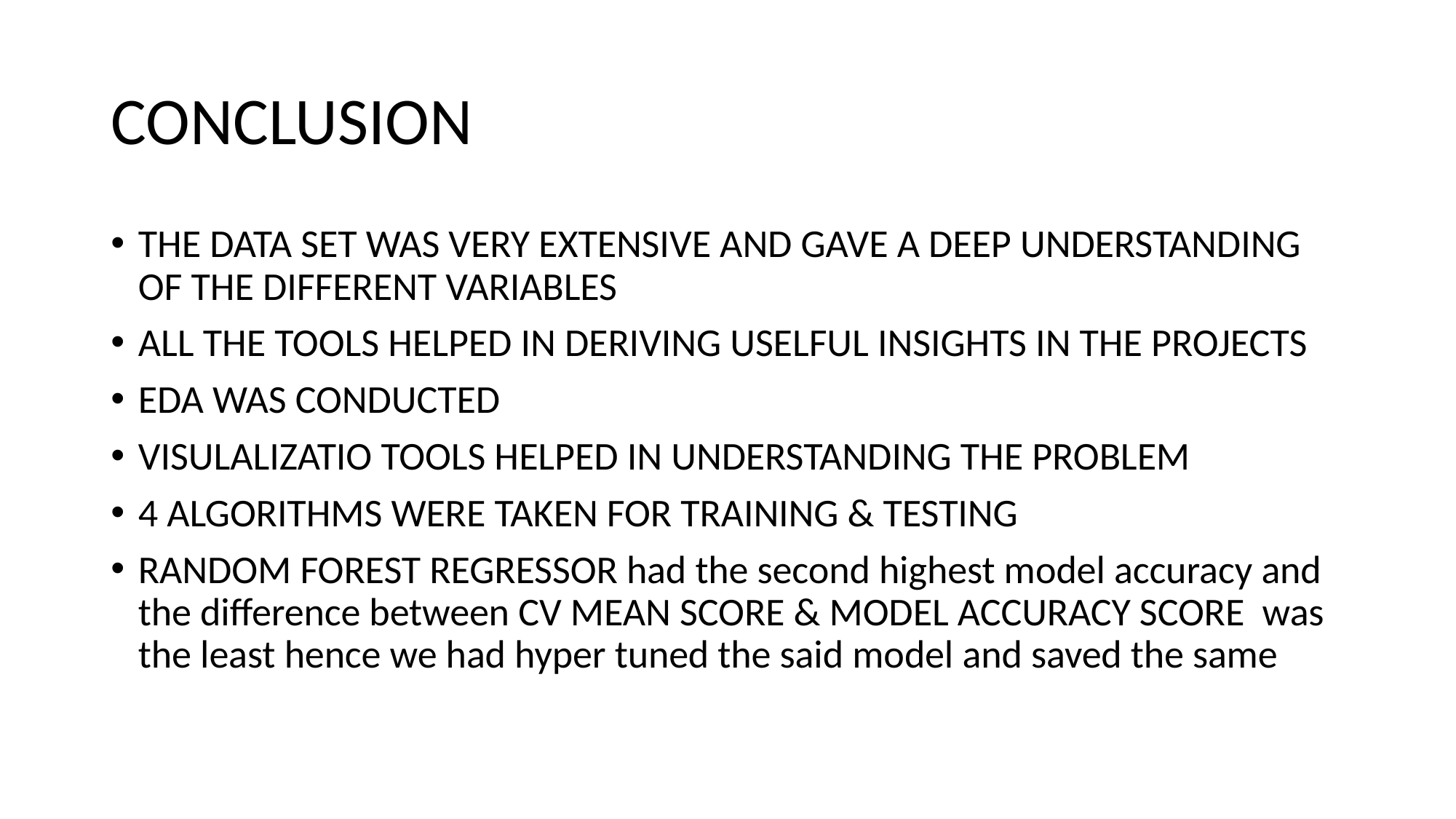

# CONCLUSION
THE DATA SET WAS VERY EXTENSIVE AND GAVE A DEEP UNDERSTANDING OF THE DIFFERENT VARIABLES
ALL THE TOOLS HELPED IN DERIVING USELFUL INSIGHTS IN THE PROJECTS
EDA WAS CONDUCTED
VISULALIZATIO TOOLS HELPED IN UNDERSTANDING THE PROBLEM
4 ALGORITHMS WERE TAKEN FOR TRAINING & TESTING
RANDOM FOREST REGRESSOR had the second highest model accuracy and the difference between CV MEAN SCORE & MODEL ACCURACY SCORE  was the least hence we had hyper tuned the said model and saved the same